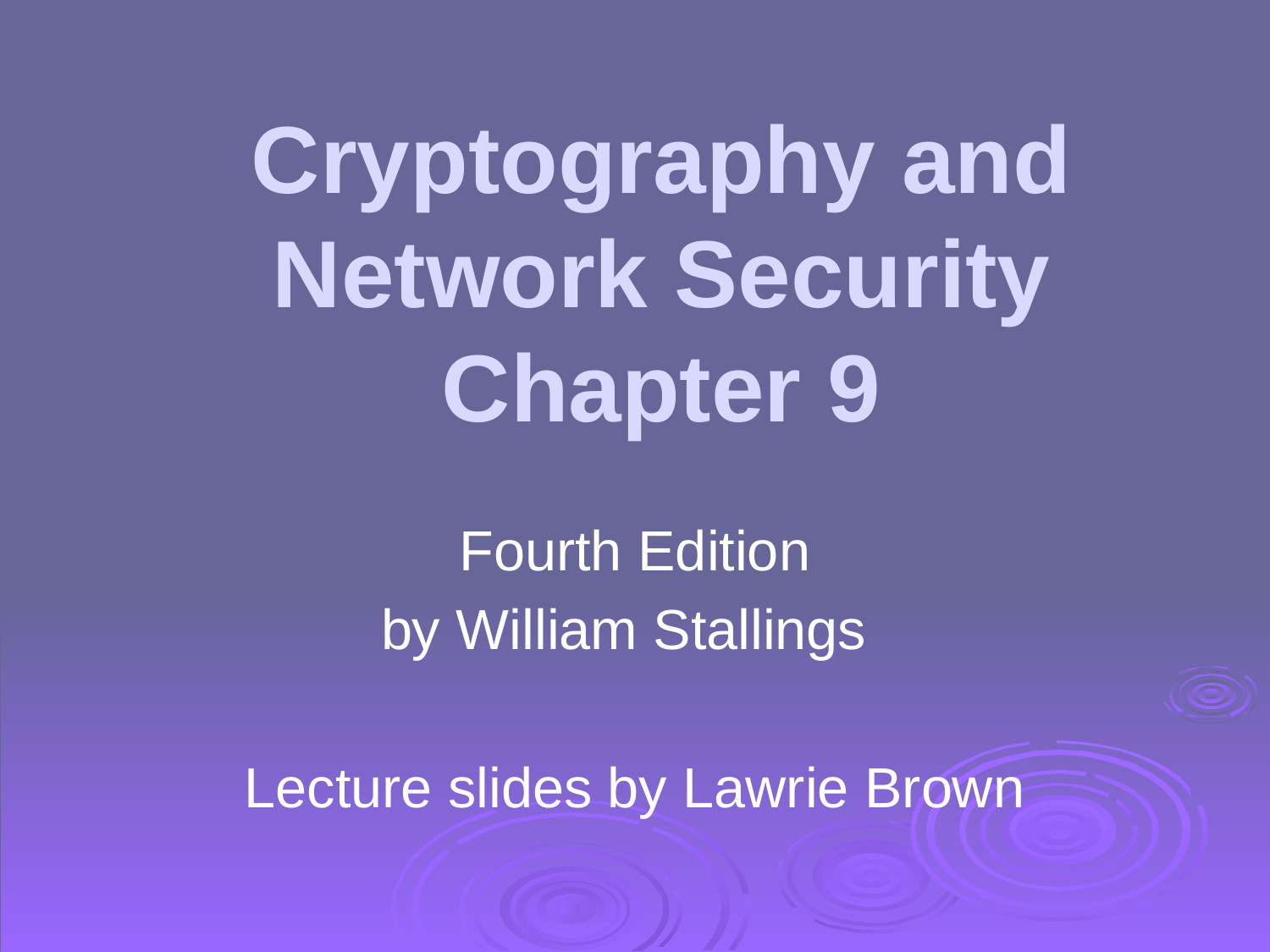

# Cryptography and Network Security Chapter 9
Fourth Edition
by William Stallings

Lecture slides by Lawrie Brown